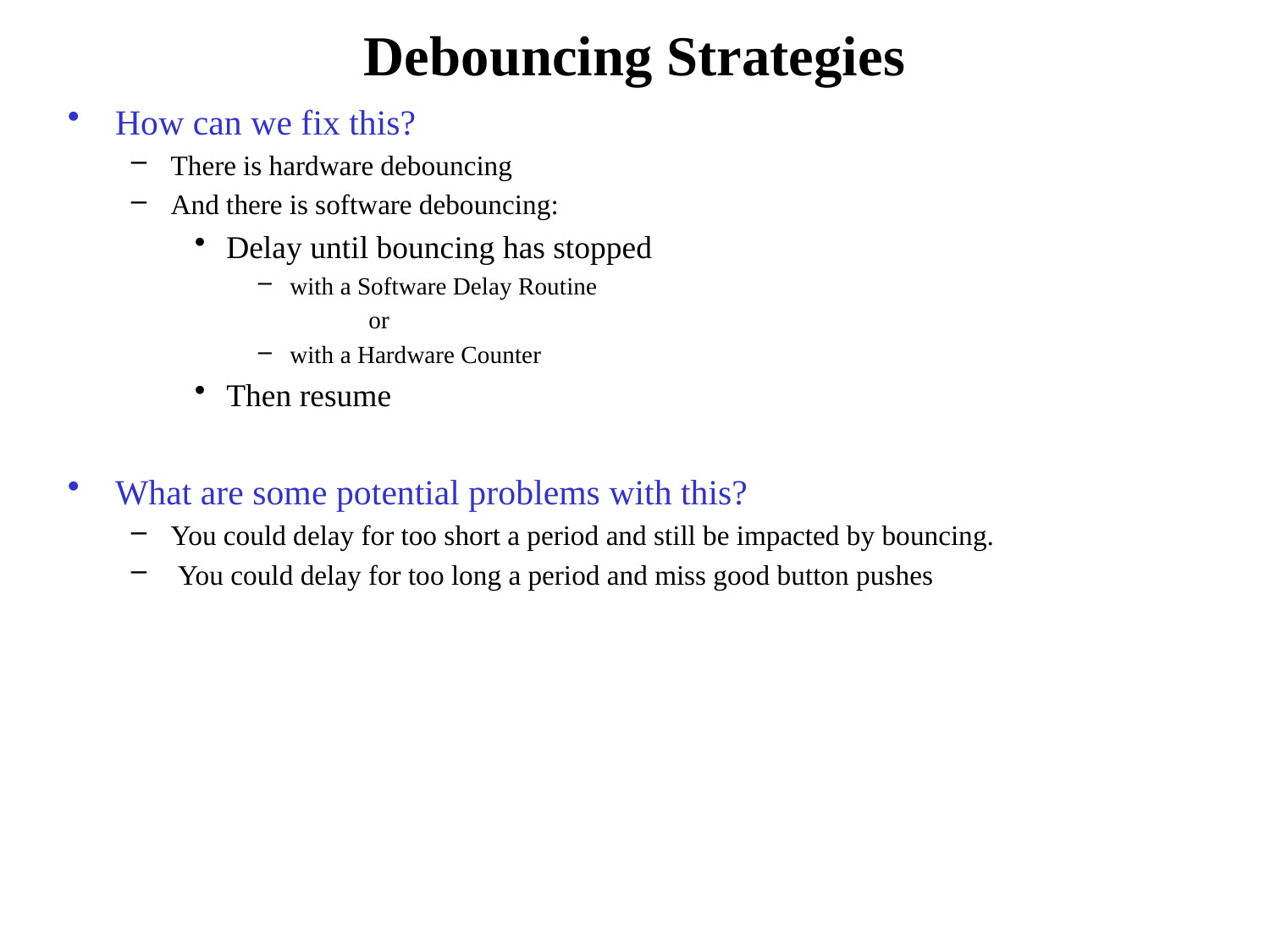

# Debouncing Strategies
How can we fix this?
There is hardware debouncing
And there is software debouncing:
Delay until bouncing has stopped
with a Software Delay Routine
                  or
with a Hardware Counter
Then resume

What are some potential problems with this?
You could delay for too short a period and still be impacted by bouncing.
 You could delay for too long a period and miss good button pushes